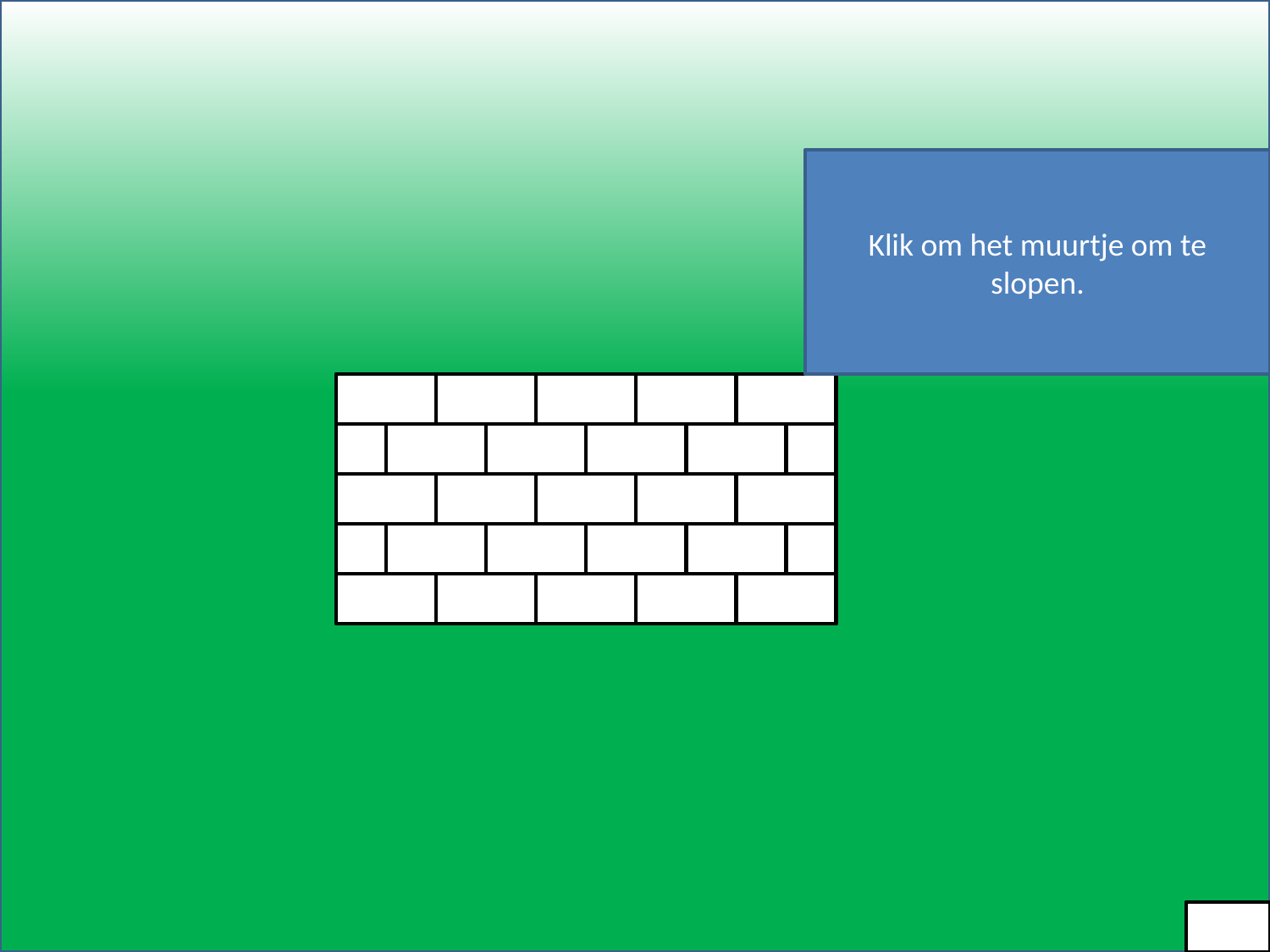

Klik om het muurtje om te slopen.